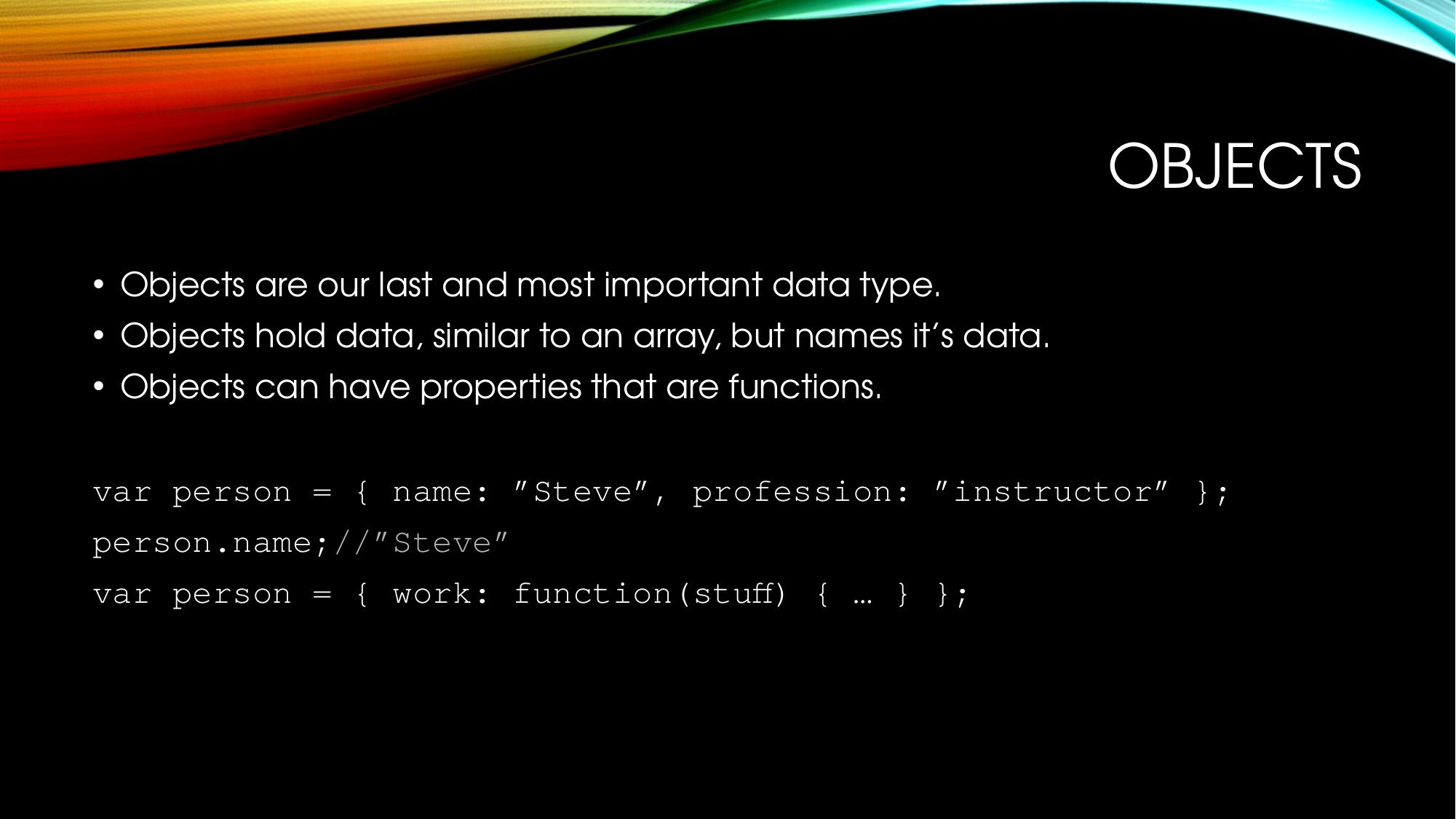

# objects
Objects are our last and most important data type.
Objects hold data, similar to an array, but names it’s data.
Objects can have properties that are functions.

var person = { name: ”Steve”, profession: ”instructor” };
person.name;//”Steve”
var person = { work: function(stuff) { … } };